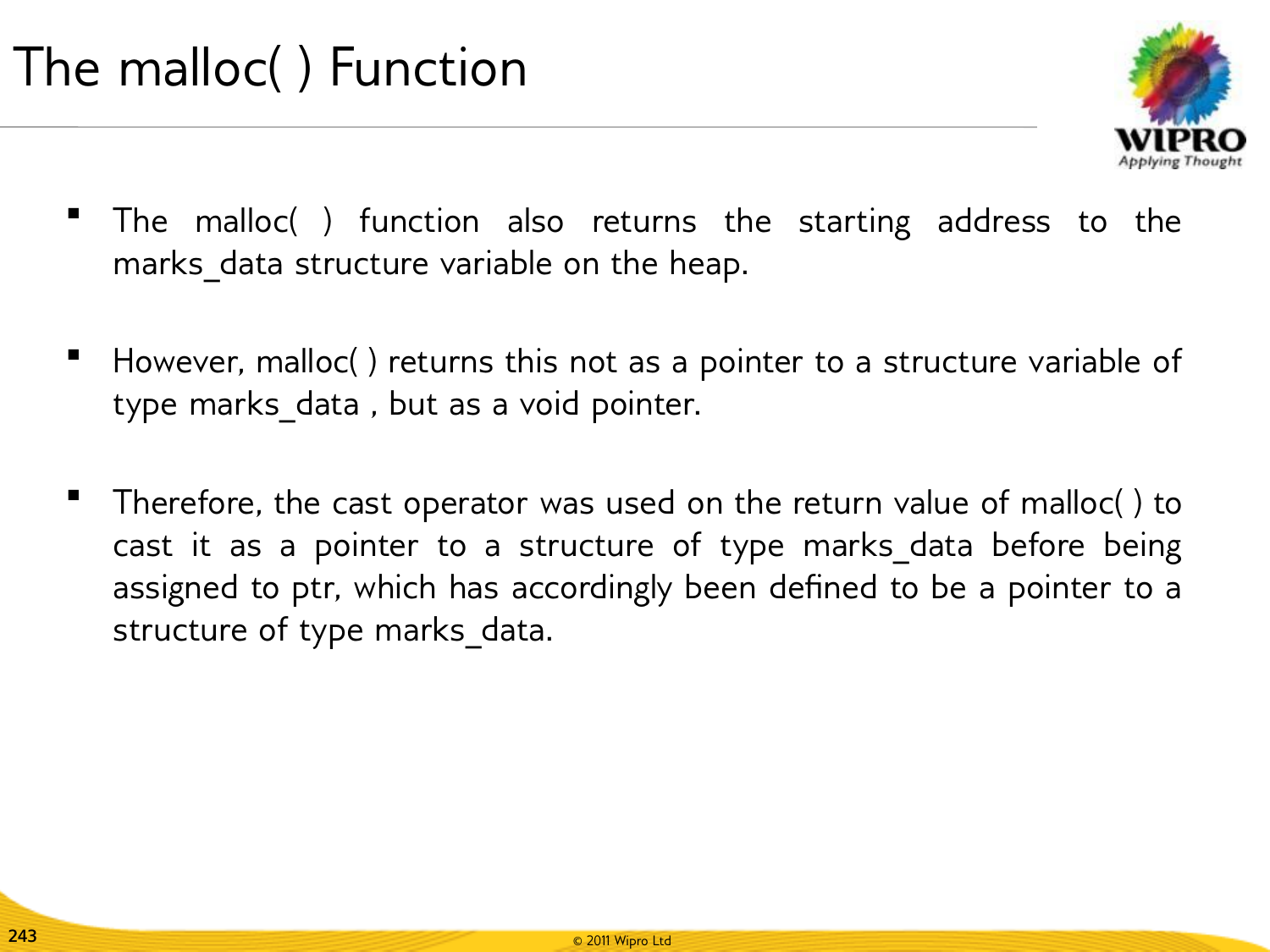

The malloc( ) Function
The malloc( ) function also returns the starting address to the marks_data structure variable on the heap.

However, malloc( ) returns this not as a pointer to a structure variable of type marks_data , but as a void pointer.

Therefore, the cast operator was used on the return value of malloc( ) to cast it as a pointer to a structure of type marks_data before being assigned to ptr, which has accordingly been defined to be a pointer to a structure of type marks_data.